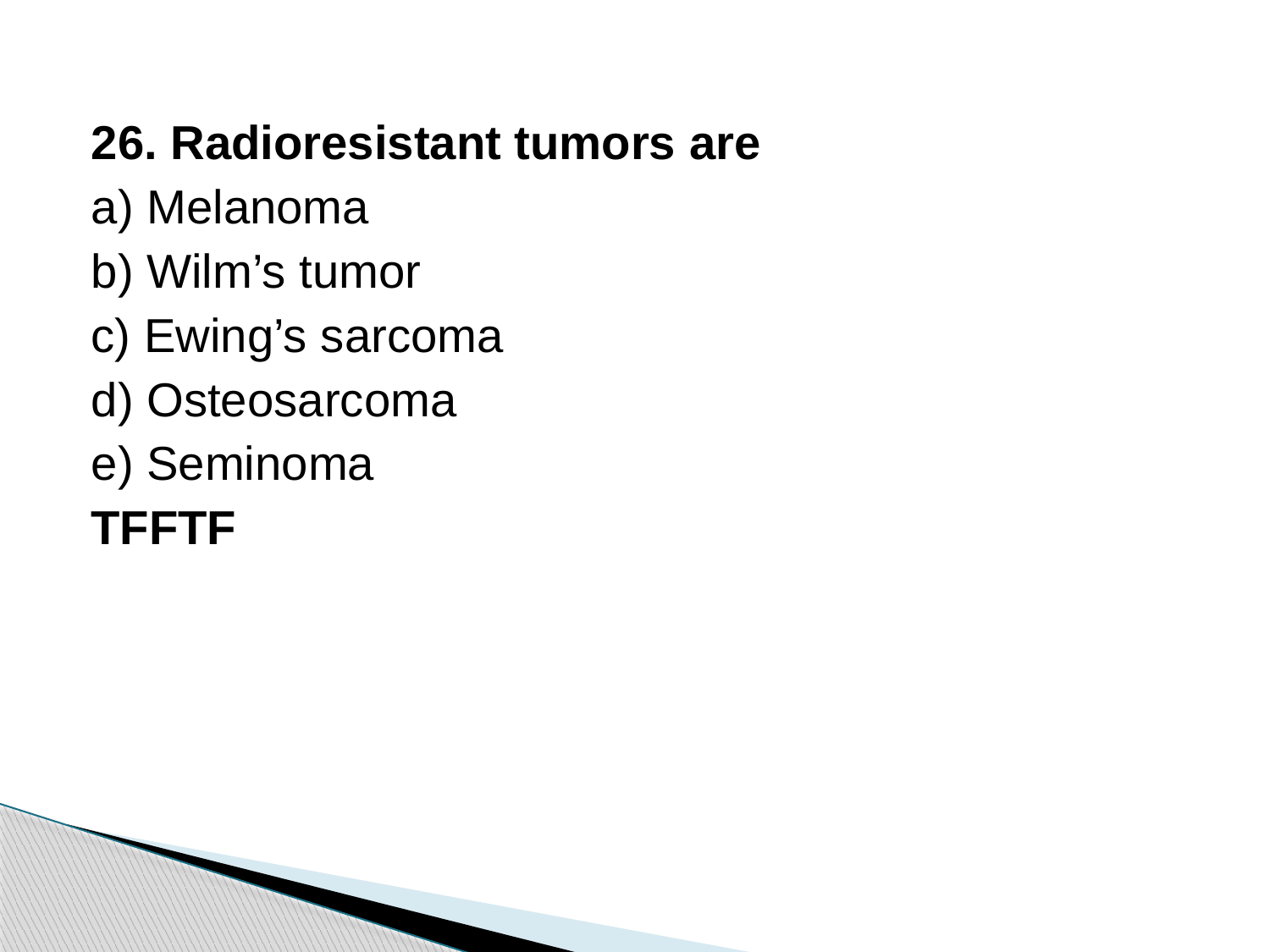

26. Radioresistant tumors are
a) Melanoma
b) Wilm’s tumor
c) Ewing’s sarcoma
d) Osteosarcoma
e) Seminoma
TFFTF